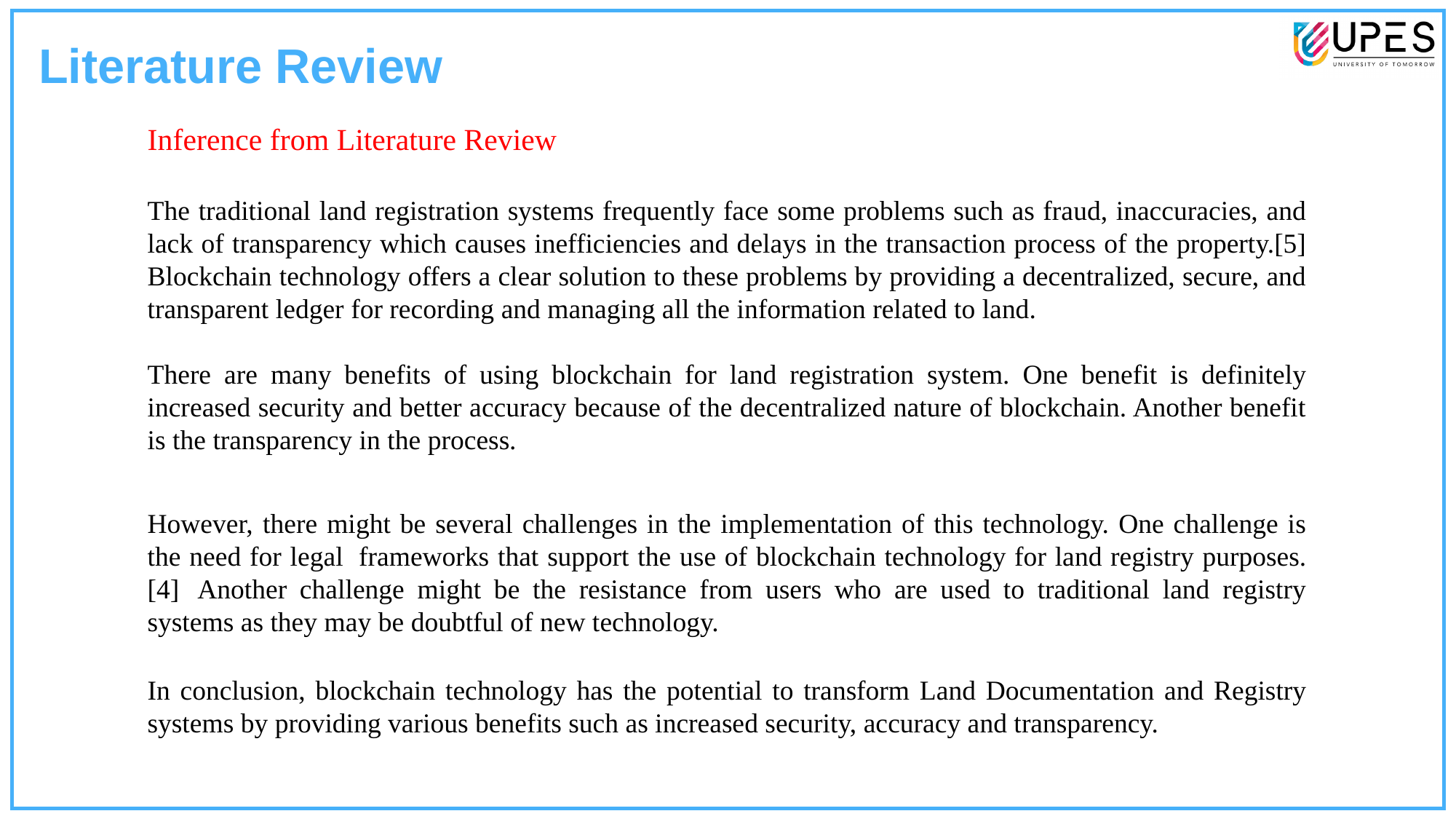

Literature Review
Inference from Literature Review

The traditional land registration systems frequently face some problems such as fraud, inaccuracies, and lack of transparency which causes inefficiencies and delays in the transaction process of the property.[5] Blockchain technology offers a clear solution to these problems by providing a decentralized, secure, and transparent ledger for recording and managing all the information related to land.

There are many benefits of using blockchain for land registration system. One benefit is definitely increased security and better accuracy because of the decentralized nature of blockchain. Another benefit is the transparency in the process.

However, there might be several challenges in the implementation of this technology. One challenge is the need for legal  frameworks that support the use of blockchain technology for land registry purposes.[4]  Another challenge might be the resistance from users who are used to traditional land registry systems as they may be doubtful of new technology.
In conclusion, blockchain technology has the potential to transform Land Documentation and Registry systems by providing various benefits such as increased security, accuracy and transparency.